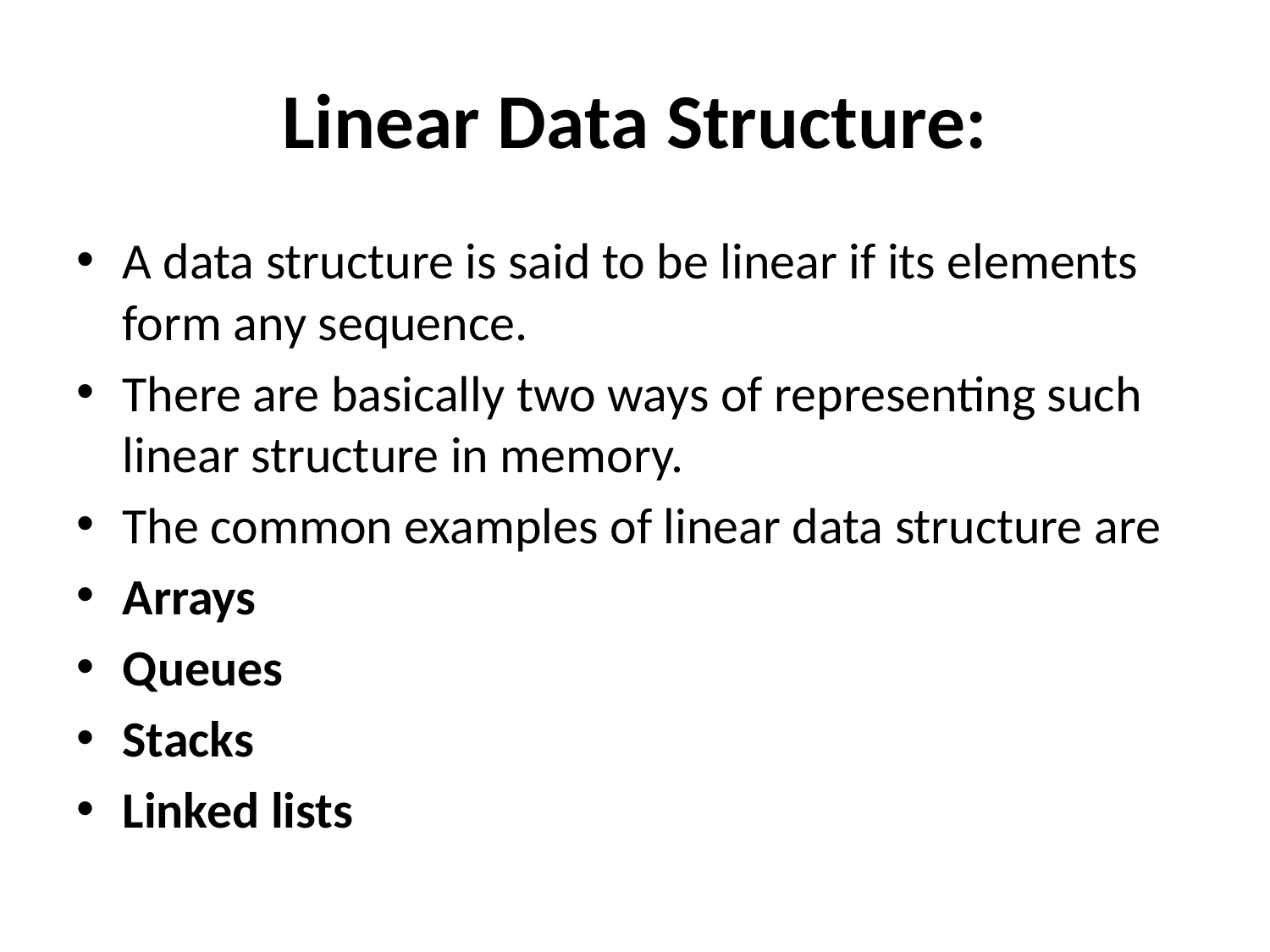

# Linear Data Structure:
A data structure is said to be linear if its elements form any sequence.
There are basically two ways of representing such linear structure in memory.
The common examples of linear data structure are
Arrays
Queues
Stacks
Linked lists